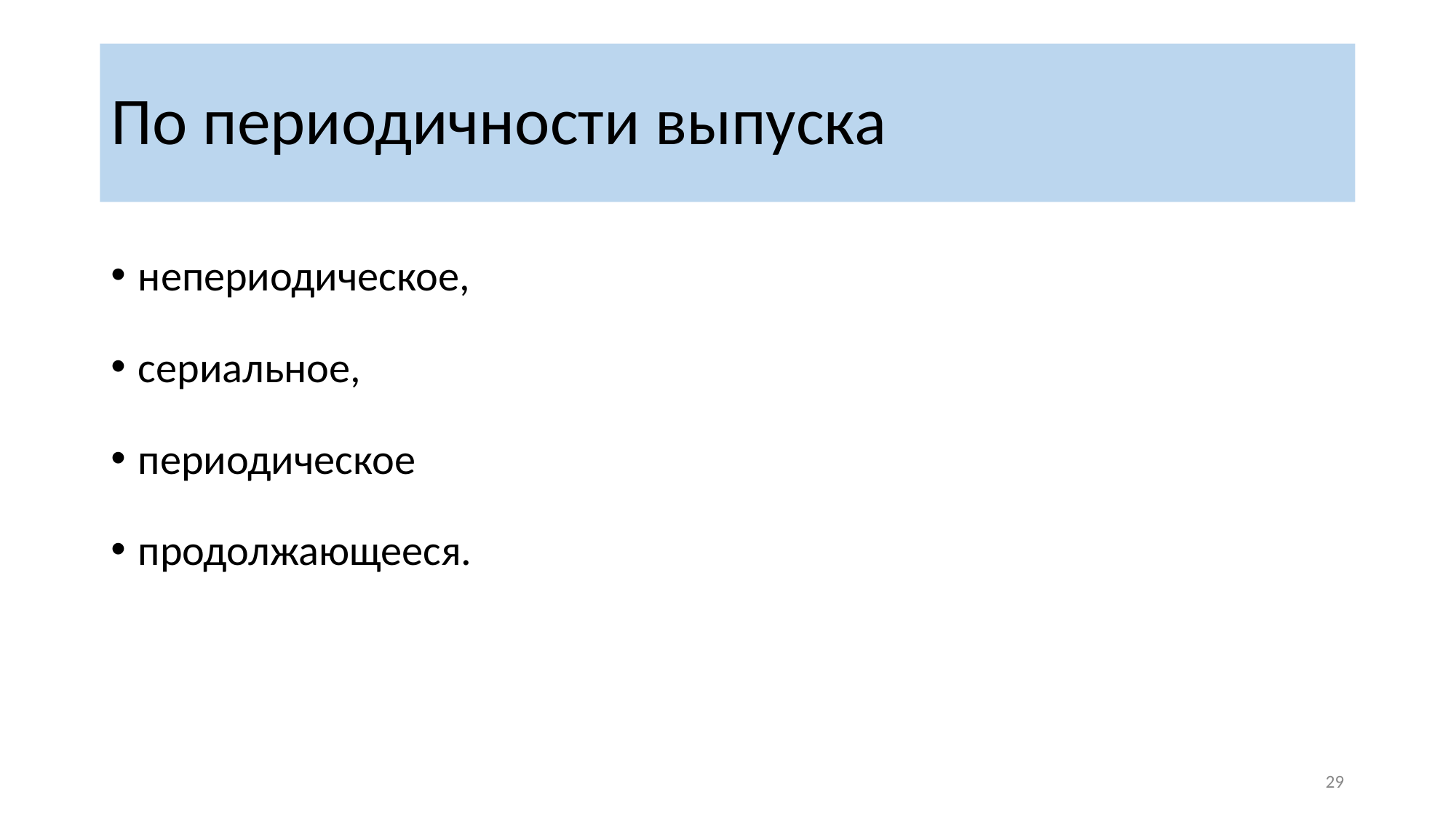

# По периодичности выпуска
непериодическое,
сериальное,
периодическое
продолжающееся.

29